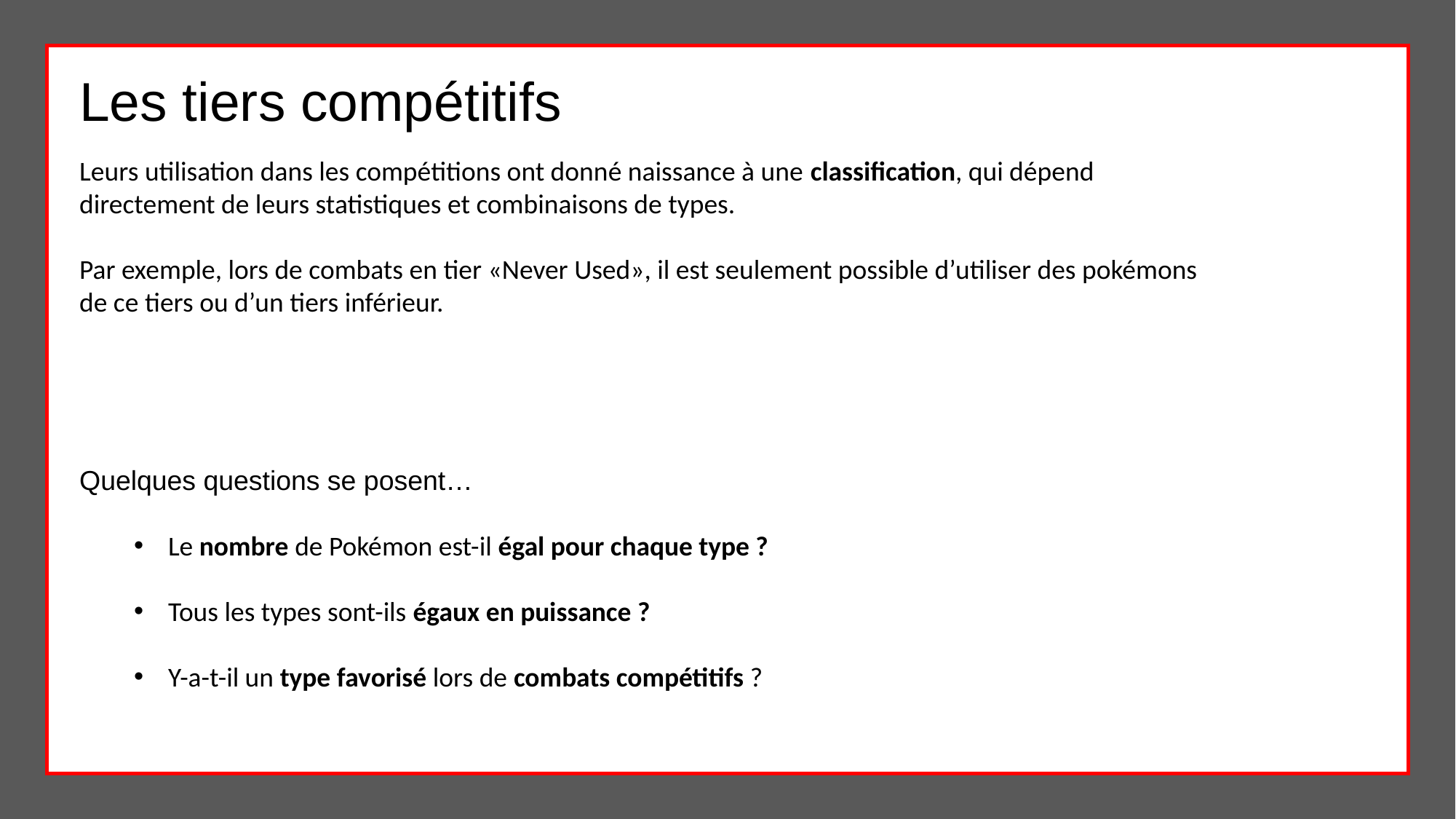

Les tiers compétitifs
Leurs utilisation dans les compétitions ont donné naissance à une classification, qui dépend directement de leurs statistiques et combinaisons de types.

Par exemple, lors de combats en tier «Never Used», il est seulement possible d’utiliser des pokémons de ce tiers ou d’un tiers inférieur.
Quelques questions se posent…

Le nombre de Pokémon est-il égal pour chaque type ?

Tous les types sont-ils égaux en puissance ?

Y-a-t-il un type favorisé lors de combats compétitifs ?